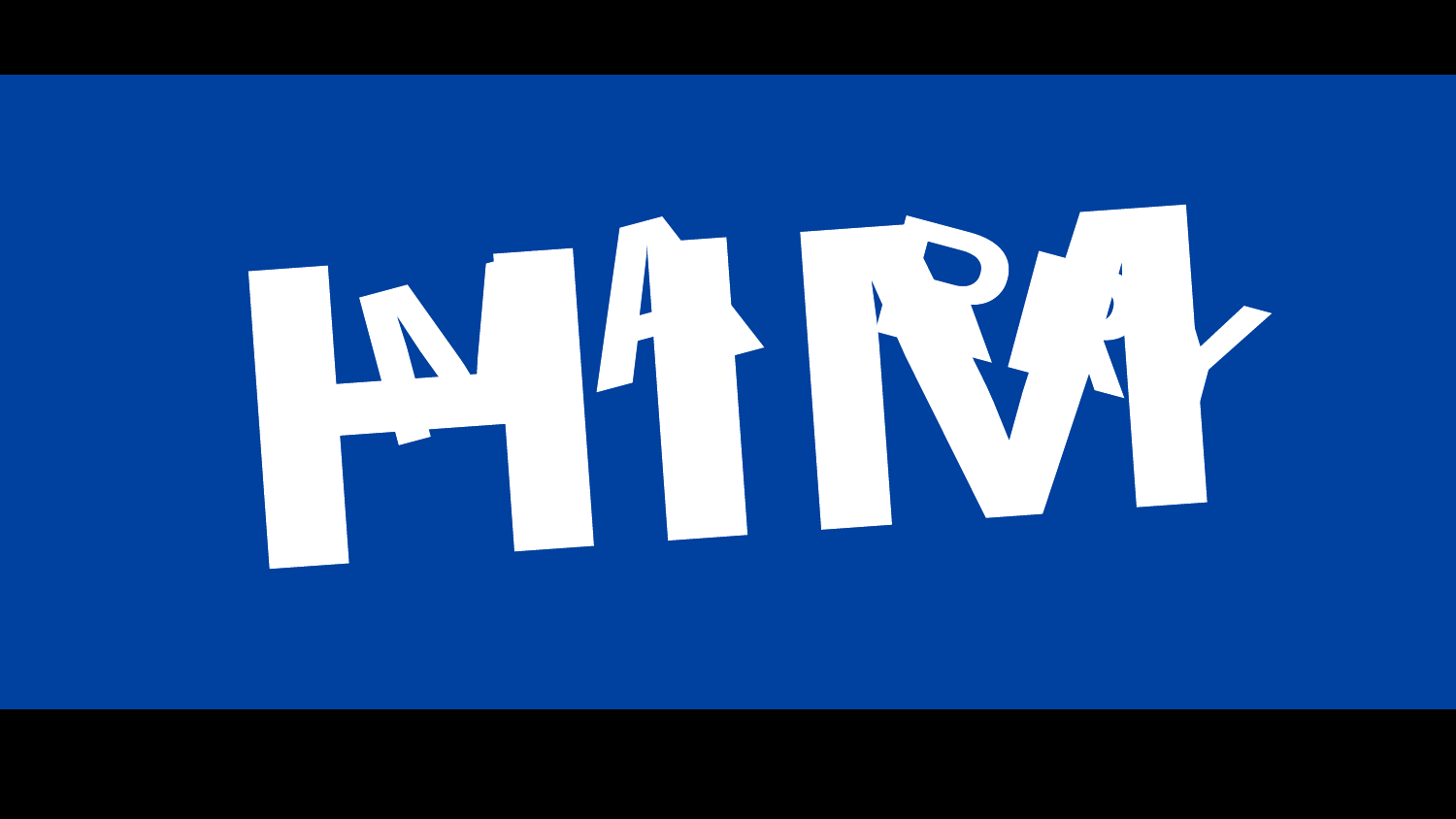

COULD

ll
HIM
MA
RRY

GUY
a